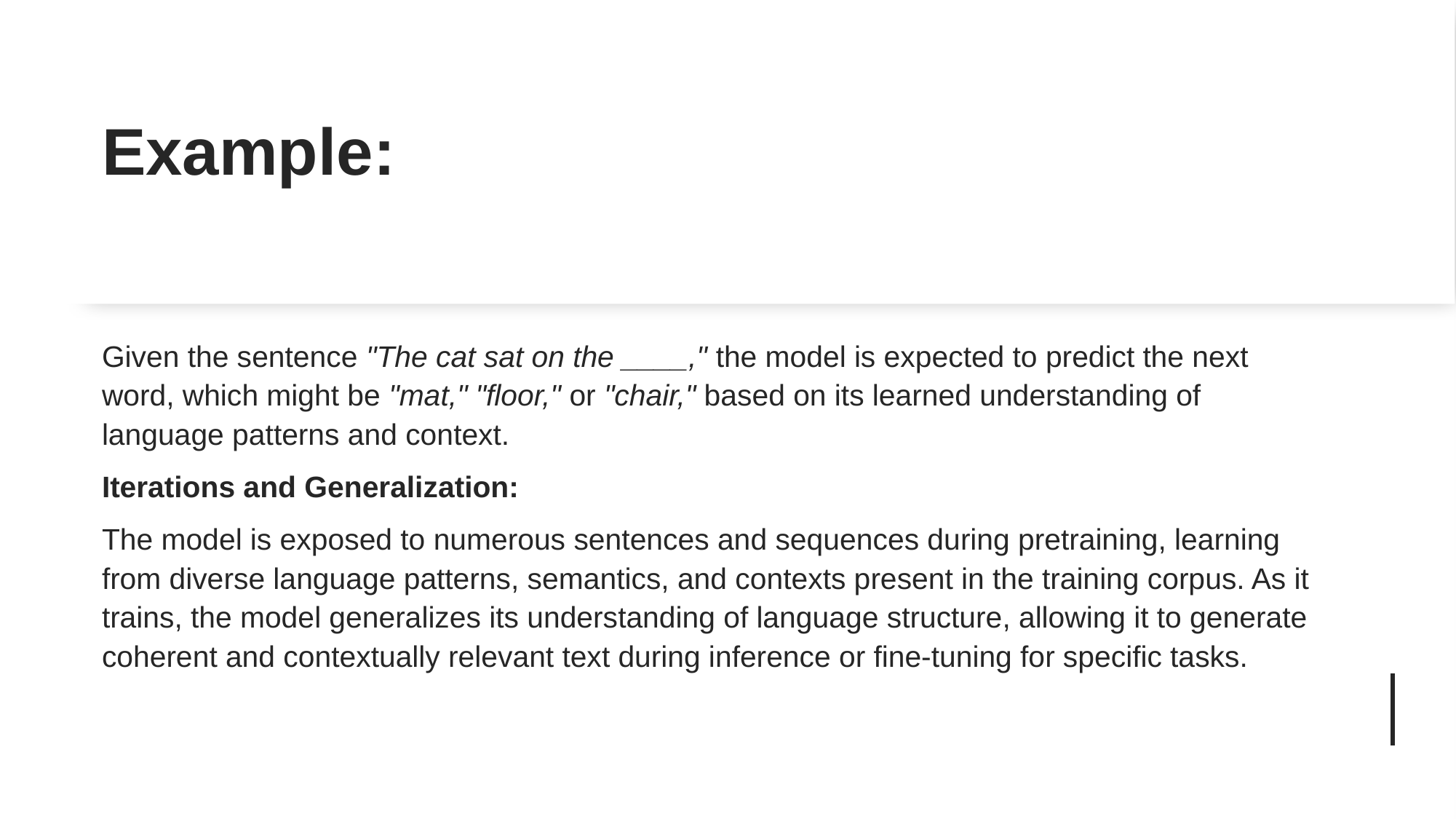

# Example:
Given the sentence "The cat sat on the ____," the model is expected to predict the next word, which might be "mat," "floor," or "chair," based on its learned understanding of language patterns and context.
Iterations and Generalization:
The model is exposed to numerous sentences and sequences during pretraining, learning from diverse language patterns, semantics, and contexts present in the training corpus. As it trains, the model generalizes its understanding of language structure, allowing it to generate coherent and contextually relevant text during inference or fine-tuning for specific tasks.